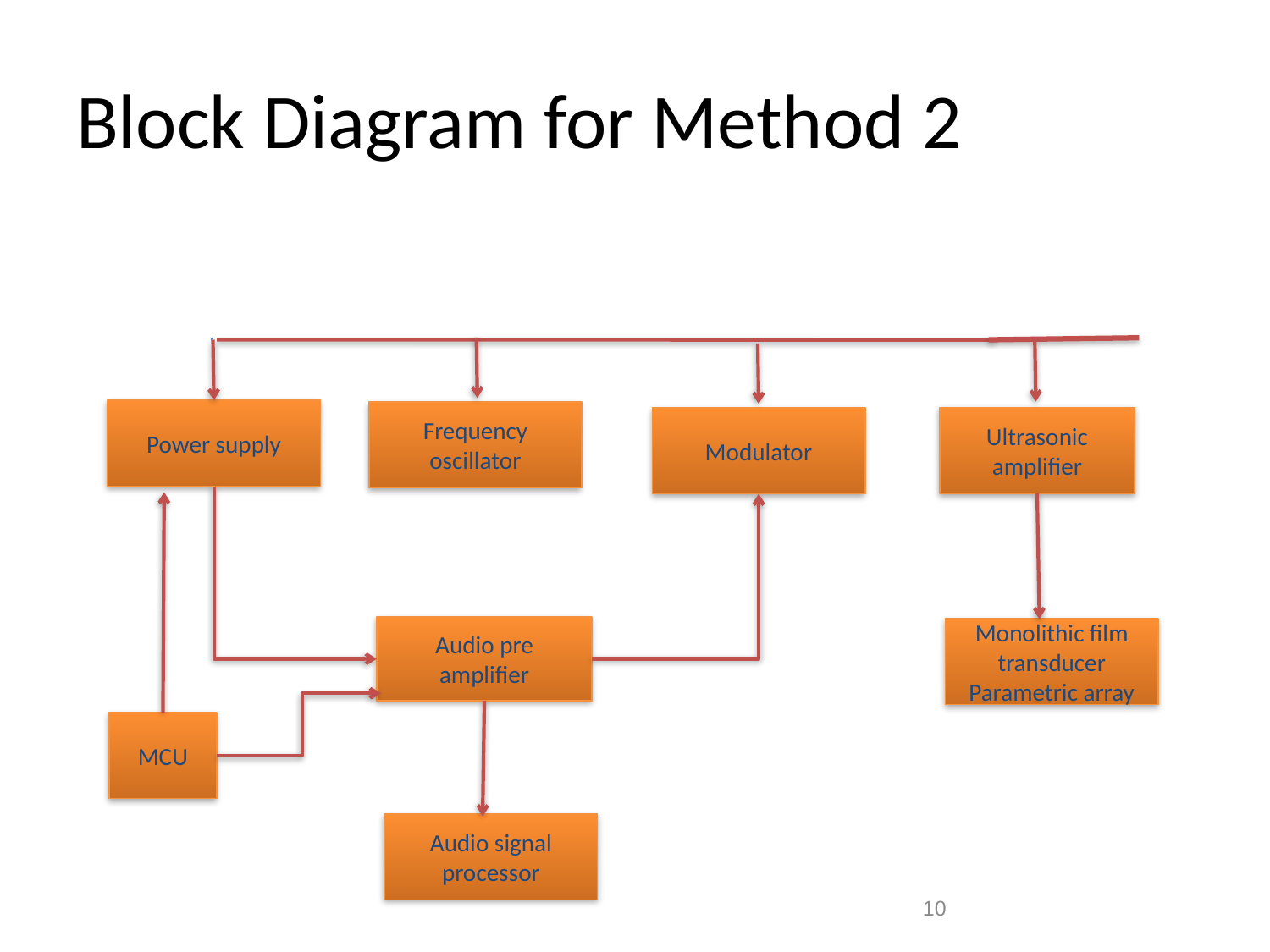

# Block Diagram for Method 2
Power supply
Frequency oscillator
Ultrasonic amplifier
Modulator
Audio pre amplifier
Monolithic film transducer
Parametric array
MCU
Audio signal processor
10